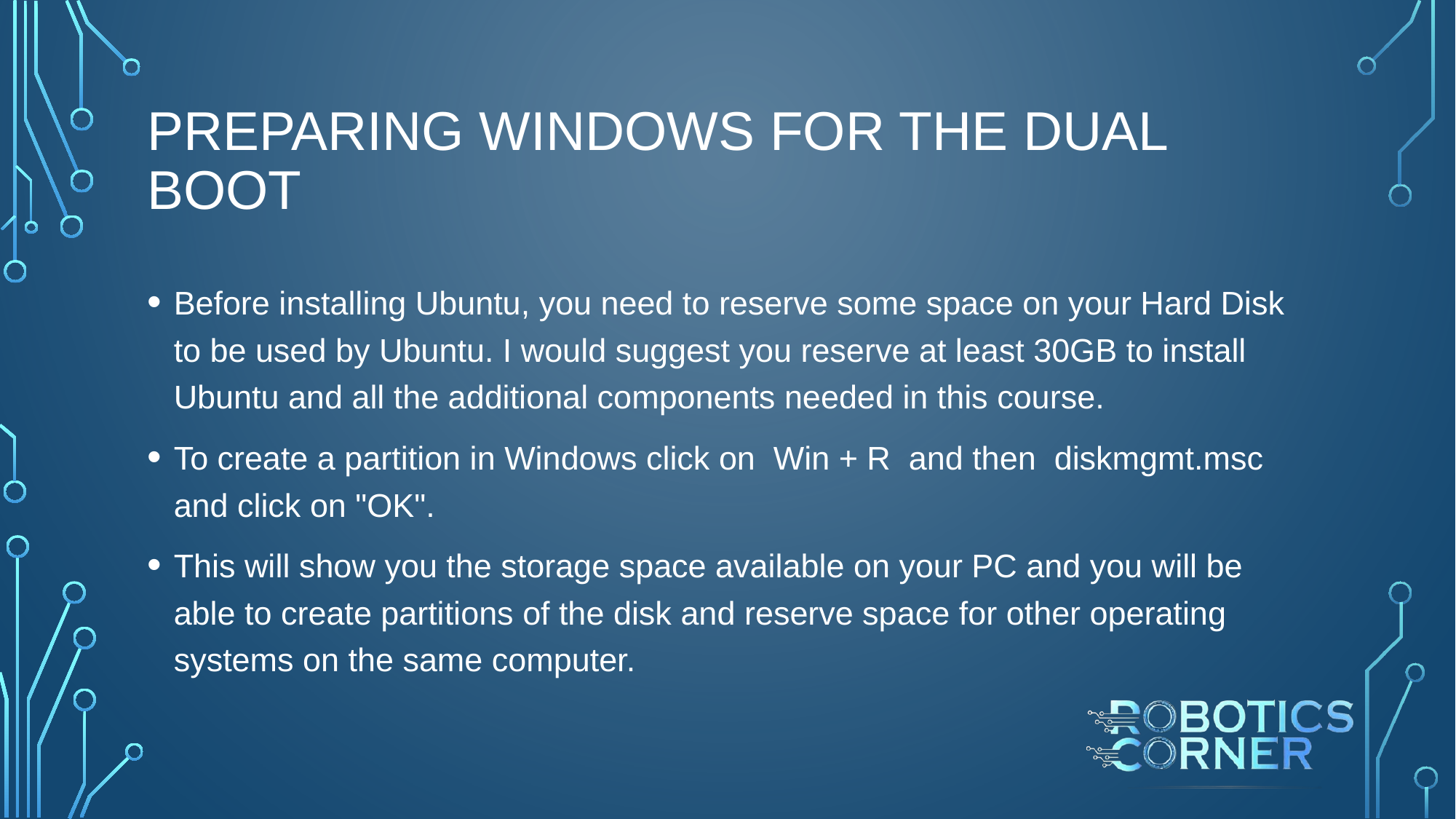

# Preparing Windows for the Dual Boot
Before installing Ubuntu, you need to reserve some space on your Hard Disk to be used by Ubuntu. I would suggest you reserve at least 30GB to install Ubuntu and all the additional components needed in this course.
To create a partition in Windows click on  Win + R  and then  diskmgmt.msc and click on "OK".
This will show you the storage space available on your PC and you will be able to create partitions of the disk and reserve space for other operating systems on the same computer.